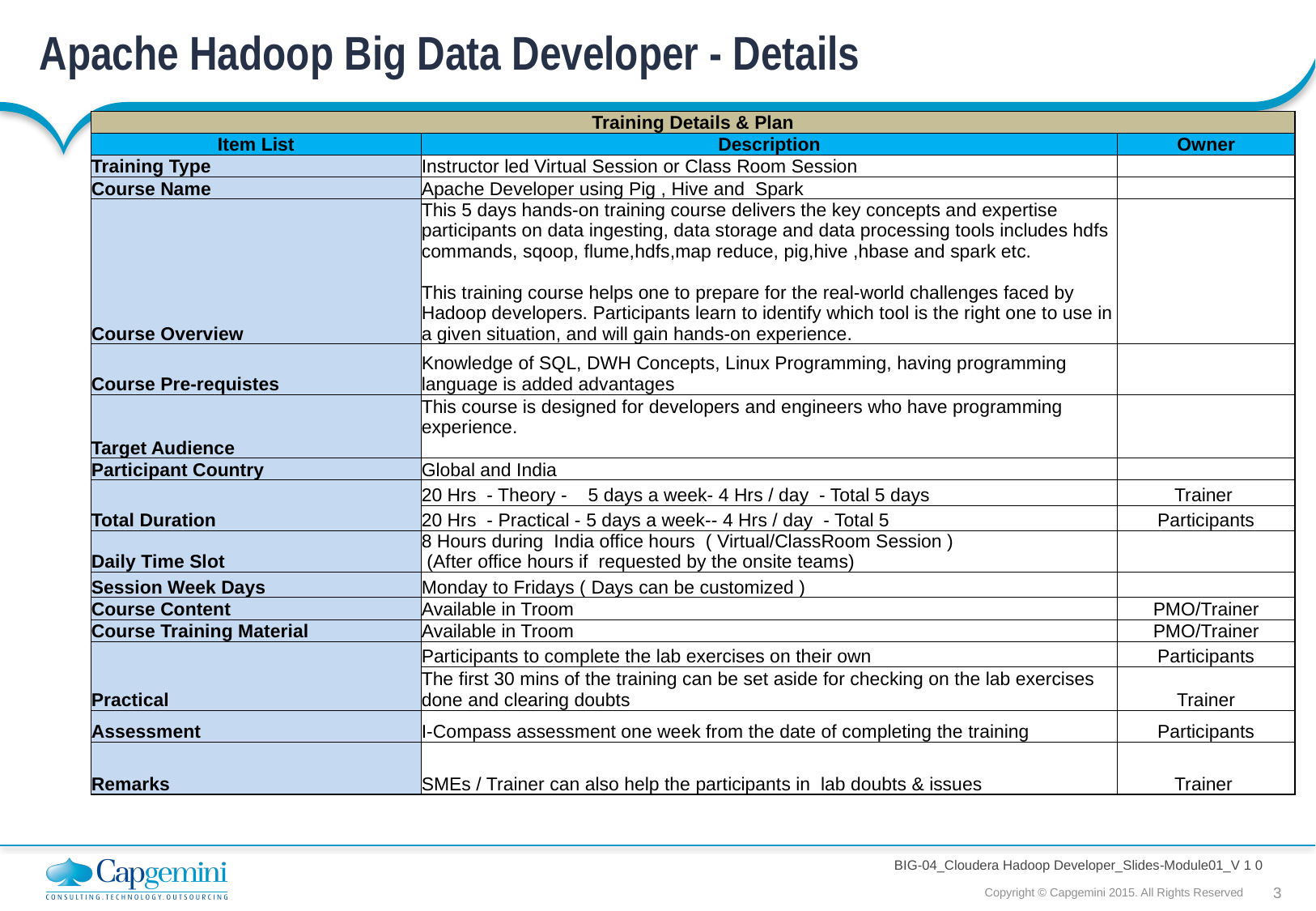

# Apache Hadoop Big Data Developer - Details
| Training Details & Plan |  |  |
| --- | --- | --- |
| Item List | Description | Owner |
| Training Type | Instructor led Virtual Session or Class Room Session |  |
| Course Name | Apache Developer using Pig , Hive and Spark |  |
| Course Overview | This 5 days hands-on training course delivers the key concepts and expertise participants on data ingesting, data storage and data processing tools includes hdfs commands, sqoop, flume,hdfs,map reduce, pig,hive ,hbase and spark etc. This training course helps one to prepare for the real-world challenges faced by Hadoop developers. Participants learn to identify which tool is the right one to use in a given situation, and will gain hands-on experience. |  |
| Course Pre-requistes | Knowledge of SQL, DWH Concepts, Linux Programming, having programming language is added advantages |  |
| Target Audience | This course is designed for developers and engineers who have programming experience. |  |
| Participant Country | Global and India |  |
| Total Duration | 20 Hrs - Theory - 5 days a week- 4 Hrs / day  - Total 5 days | Trainer |
|  | 20 Hrs - Practical - 5 days a week-- 4 Hrs / day  - Total 5 | Participants |
| Daily Time Slot | 8 Hours during India office hours ( Virtual/ClassRoom Session ) (After office hours if requested by the onsite teams) |  |
| Session Week Days | Monday to Fridays ( Days can be customized ) |  |
| Course Content | Available in Troom | PMO/Trainer |
| Course Training Material | Available in Troom | PMO/Trainer |
| Practical | Participants to complete the lab exercises on their own | Participants |
|  | The first 30 mins of the training can be set aside for checking on the lab exercises done and clearing doubts | Trainer |
| Assessment | I-Compass assessment one week from the date of completing the training | Participants |
| Remarks | SMEs / Trainer can also help the participants in lab doubts & issues | Trainer |